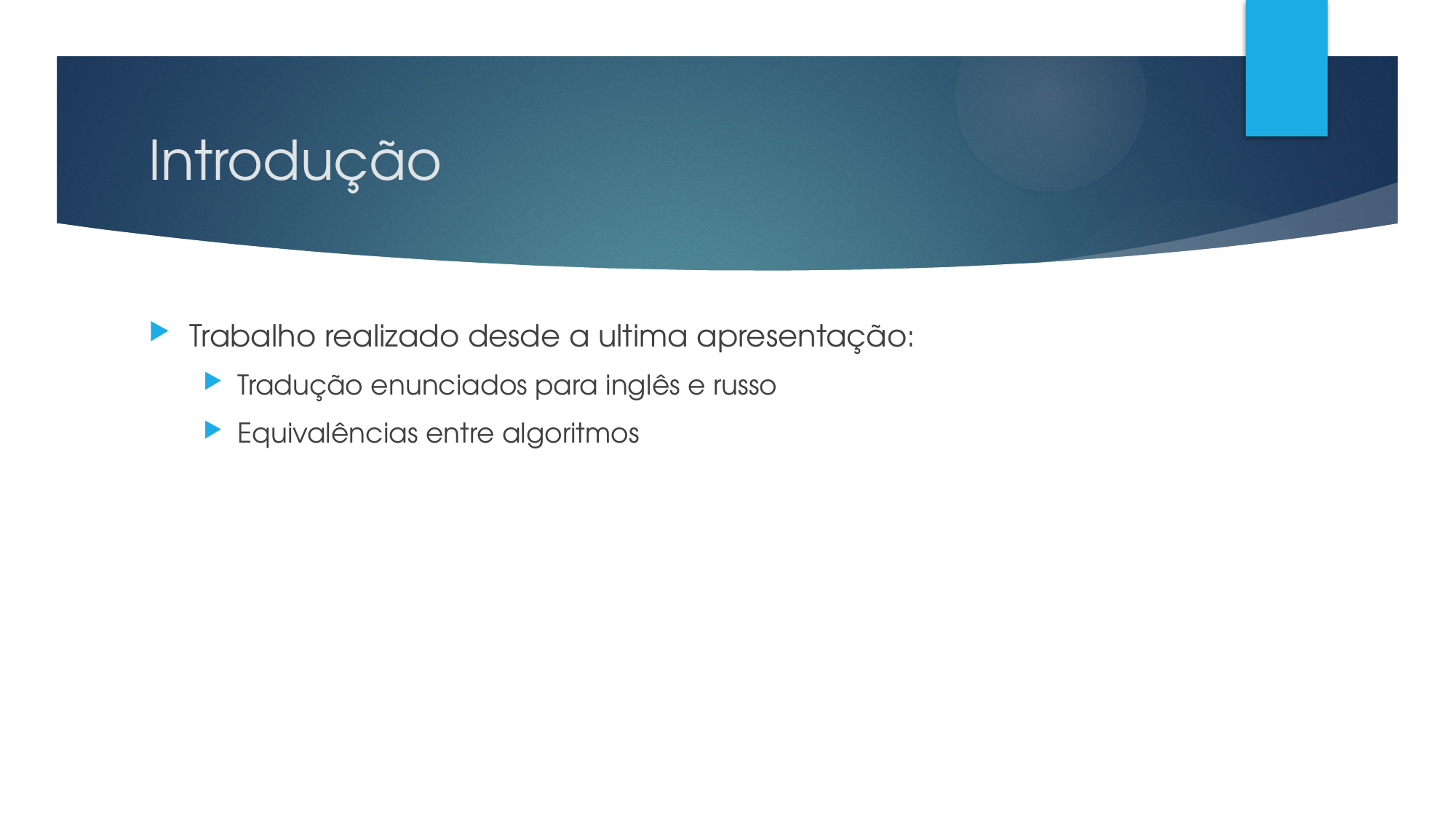

# Introdução
Trabalho realizado desde a ultima apresentação:
Tradução enunciados para inglês e russo
Equivalências entre algoritmos